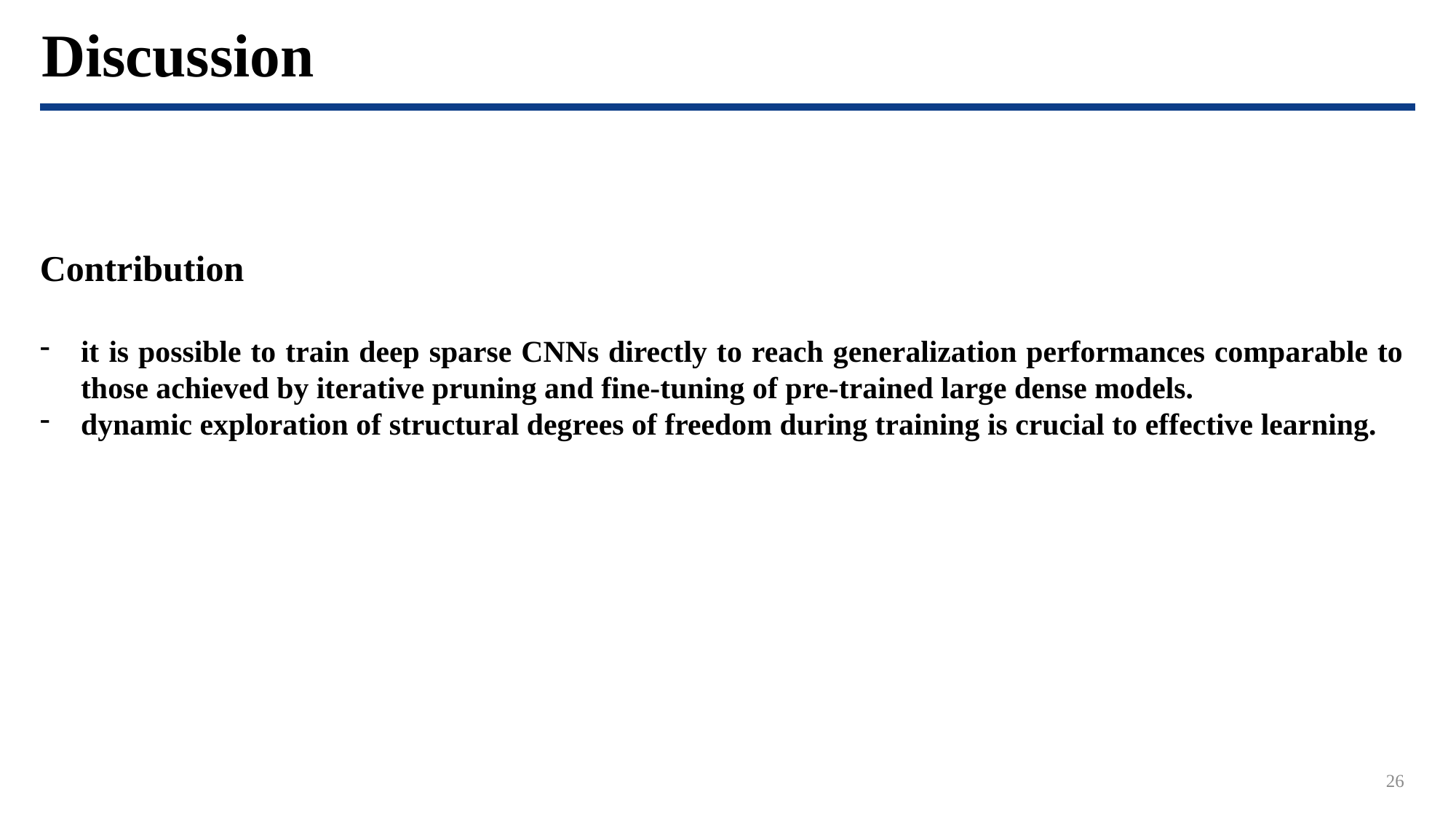

Discussion
Contribution

it is possible to train deep sparse CNNs directly to reach generalization performances comparable to those achieved by iterative pruning and fine-tuning of pre-trained large dense models.
dynamic exploration of structural degrees of freedom during training is crucial to effective learning.

26